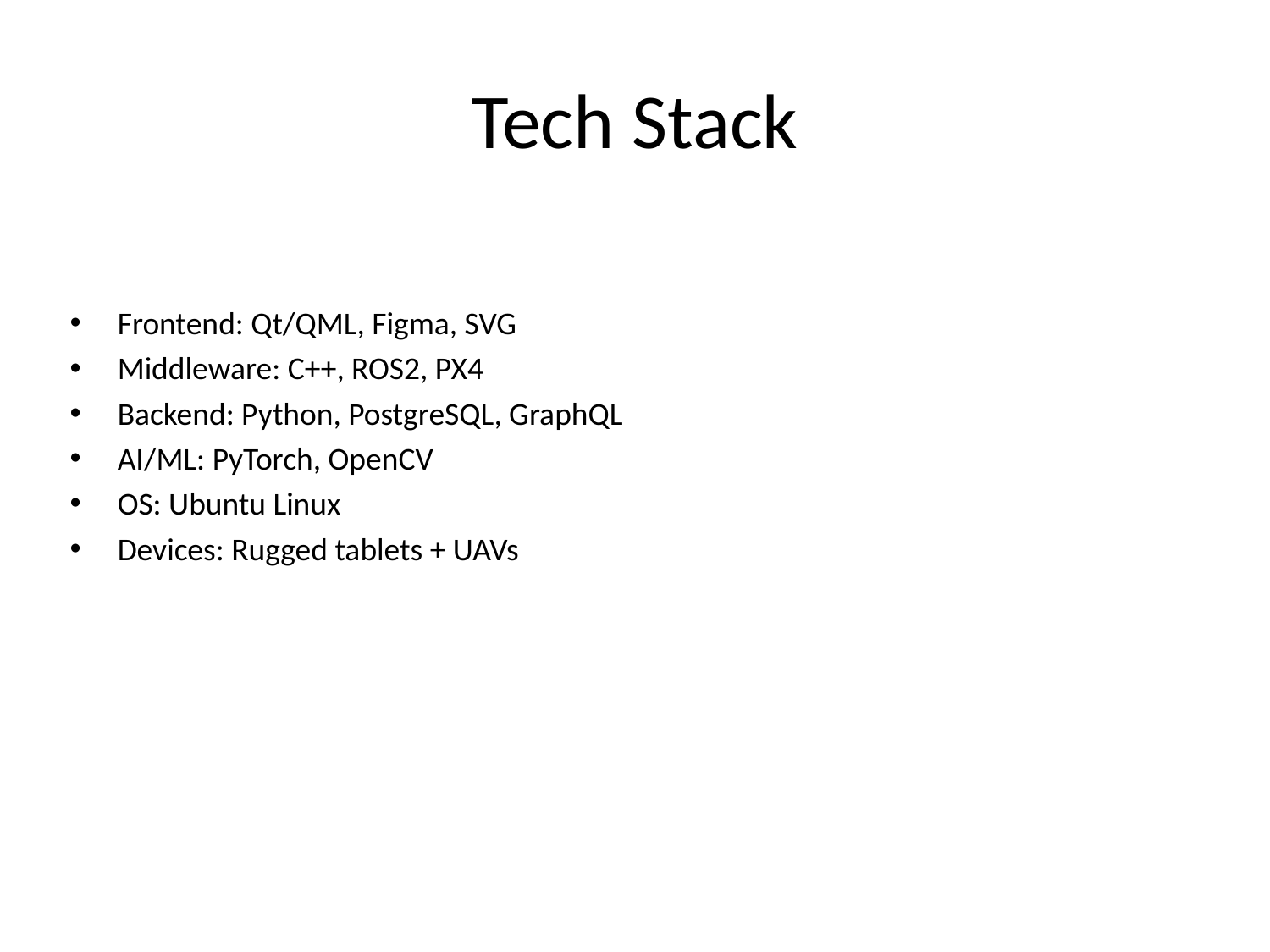

# Tech Stack

Frontend: Qt/QML, Figma, SVG
Middleware: C++, ROS2, PX4
Backend: Python, PostgreSQL, GraphQL
AI/ML: PyTorch, OpenCV
OS: Ubuntu Linux
Devices: Rugged tablets + UAVs